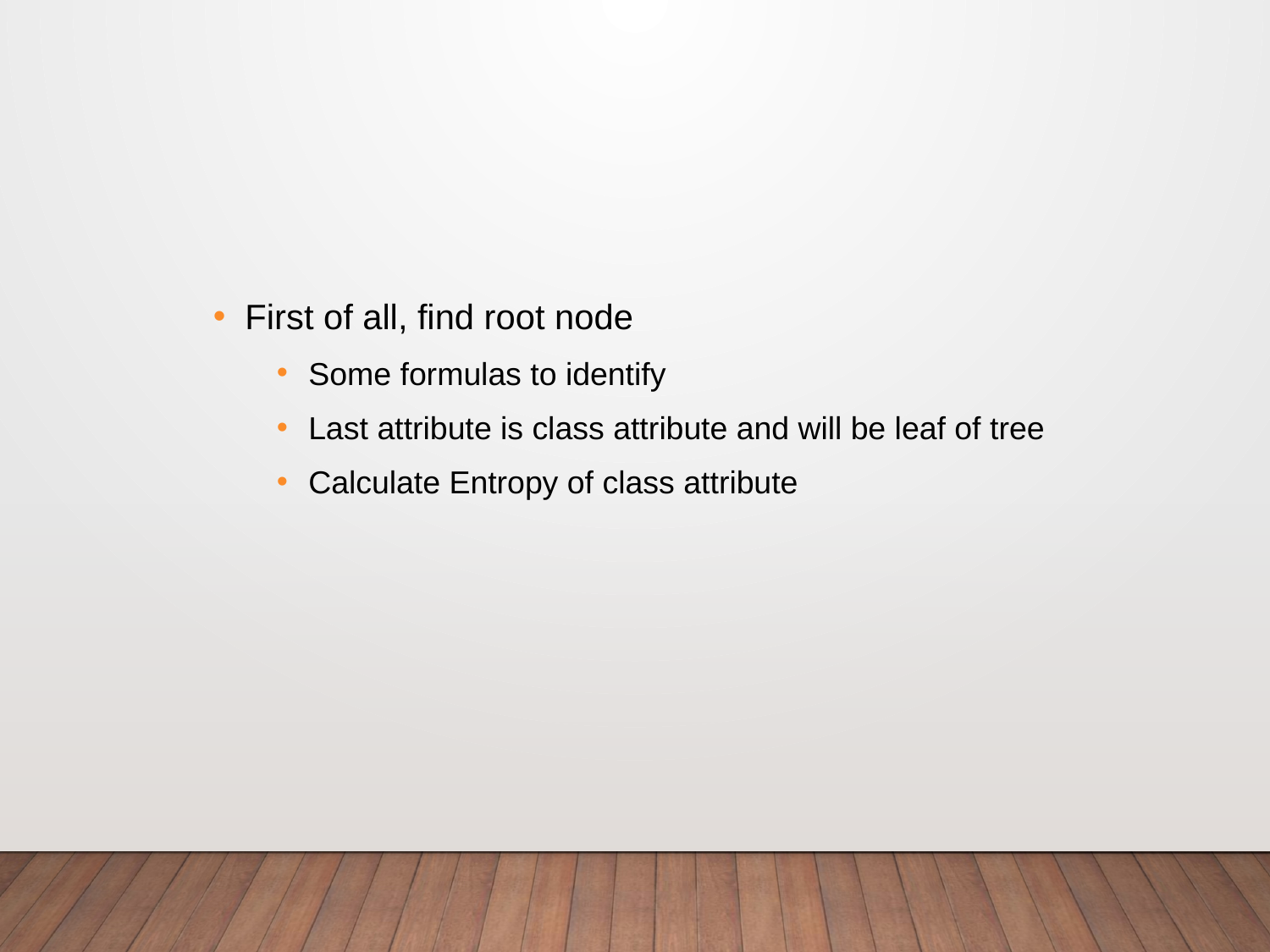

#
First of all, find root node
Some formulas to identify
Last attribute is class attribute and will be leaf of tree
Calculate Entropy of class attribute